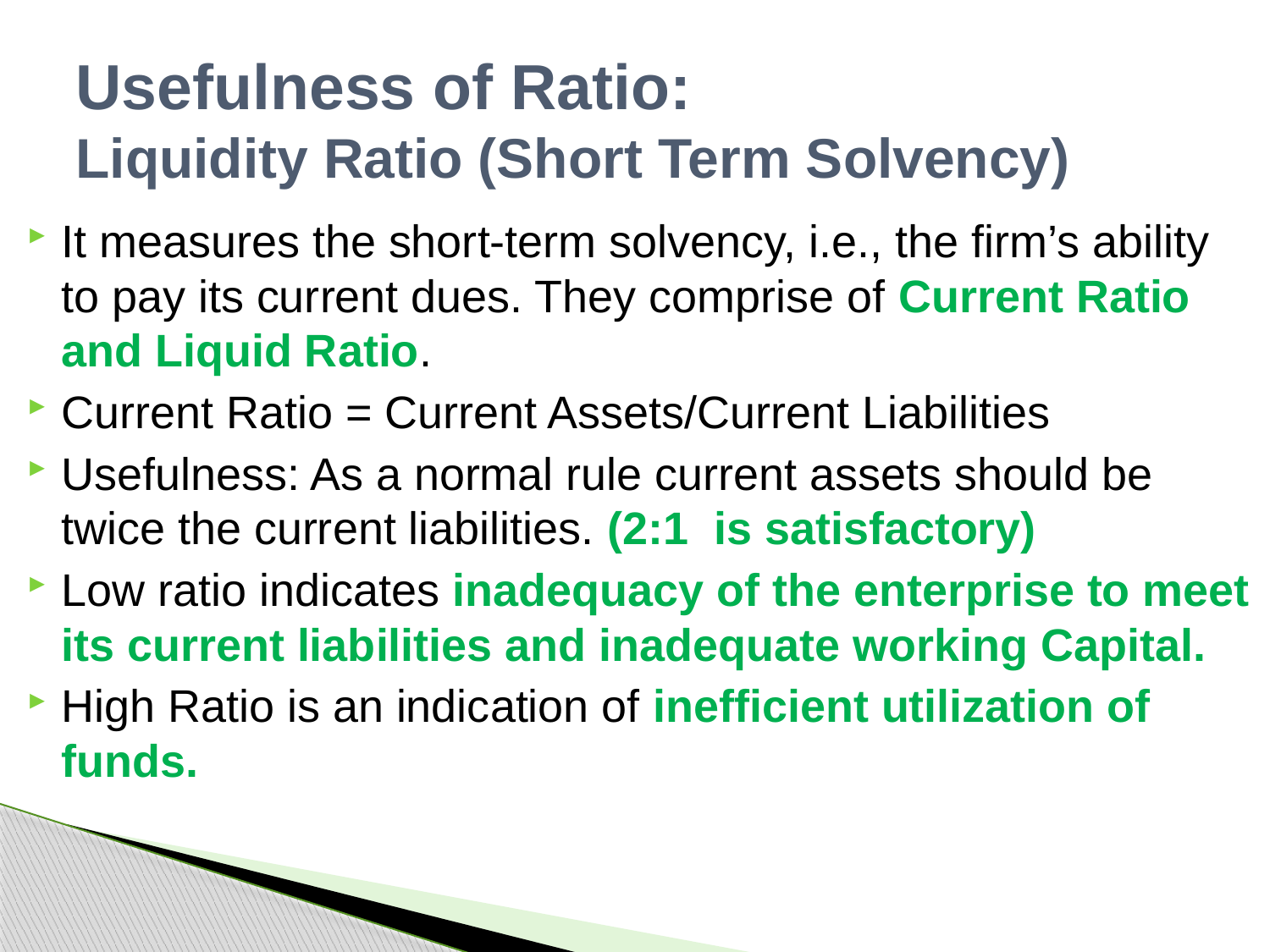

# Usefulness of Ratio: Liquidity Ratio (Short Term Solvency)
It measures the short-term solvency, i.e., the firm’s ability to pay its current dues. They comprise of Current Ratio and Liquid Ratio.
Current Ratio = Current Assets/Current Liabilities
Usefulness: As a normal rule current assets should be twice the current liabilities. (2:1  is satisfactory)
Low ratio indicates inadequacy of the enterprise to meet its current liabilities and inadequate working Capital.
High Ratio is an indication of inefficient utilization of funds.